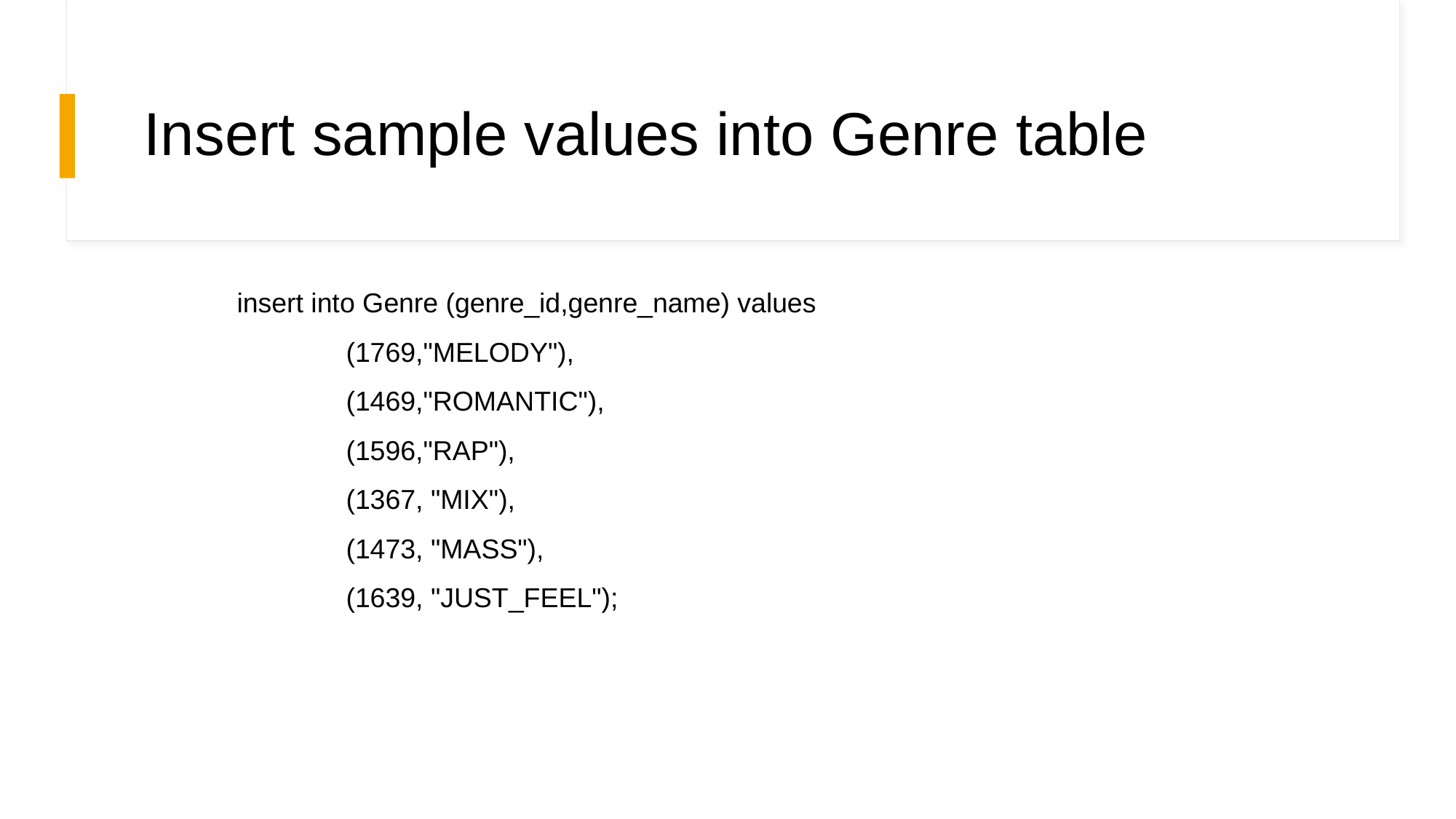

# Insert sample values into Genre table
insert into Genre (genre_id,genre_name) values
	(1769,"MELODY"),					  	(1469,"ROMANTIC"),						(1596,"RAP"),							(1367, "MIX"),							(1473, "MASS"),							(1639, "JUST_FEEL");